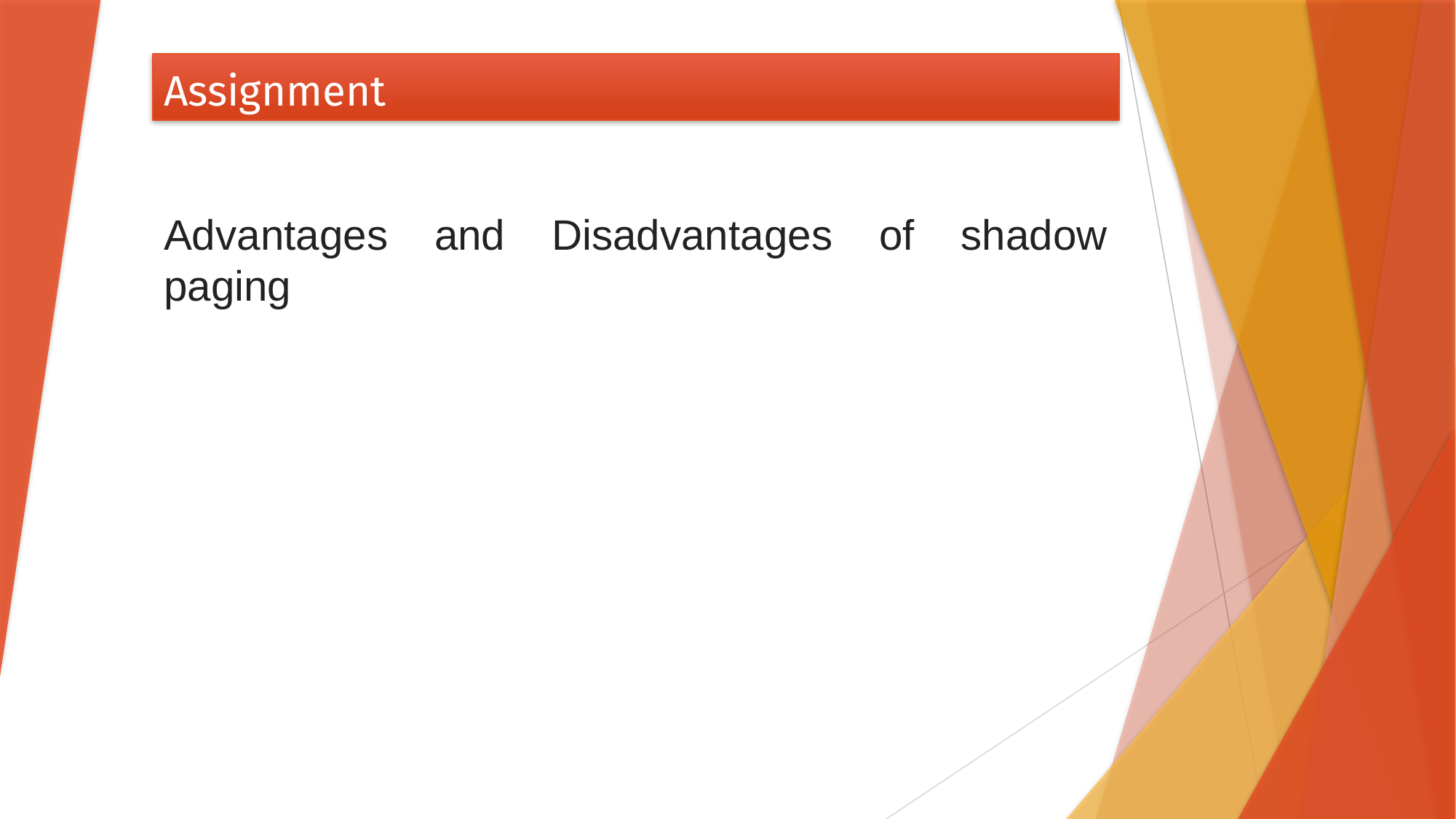

# Assignment

Advantages and Disadvantages of shadow paging